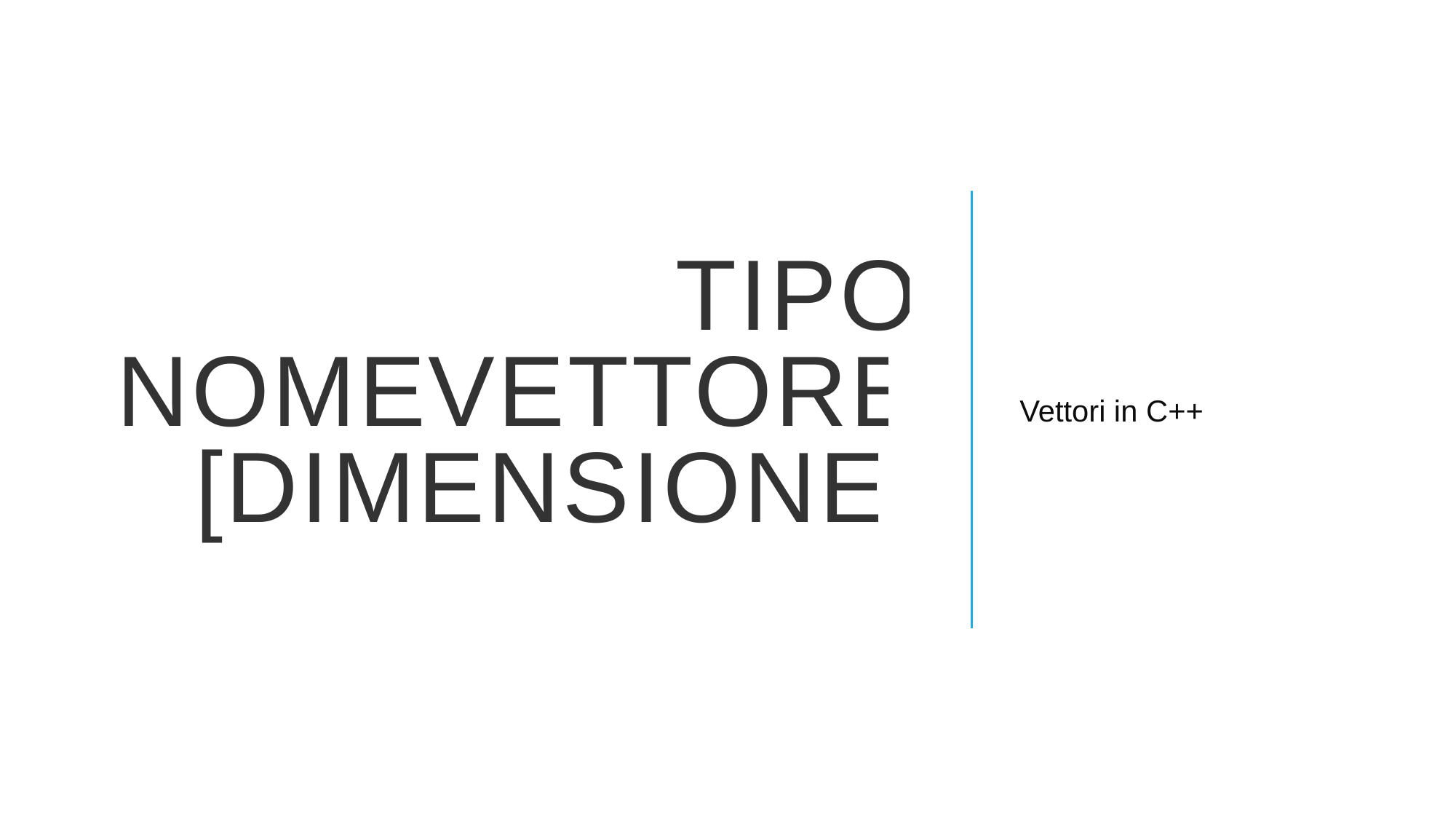

# tipo nomeVettore [dimensione]
Vettori in C++